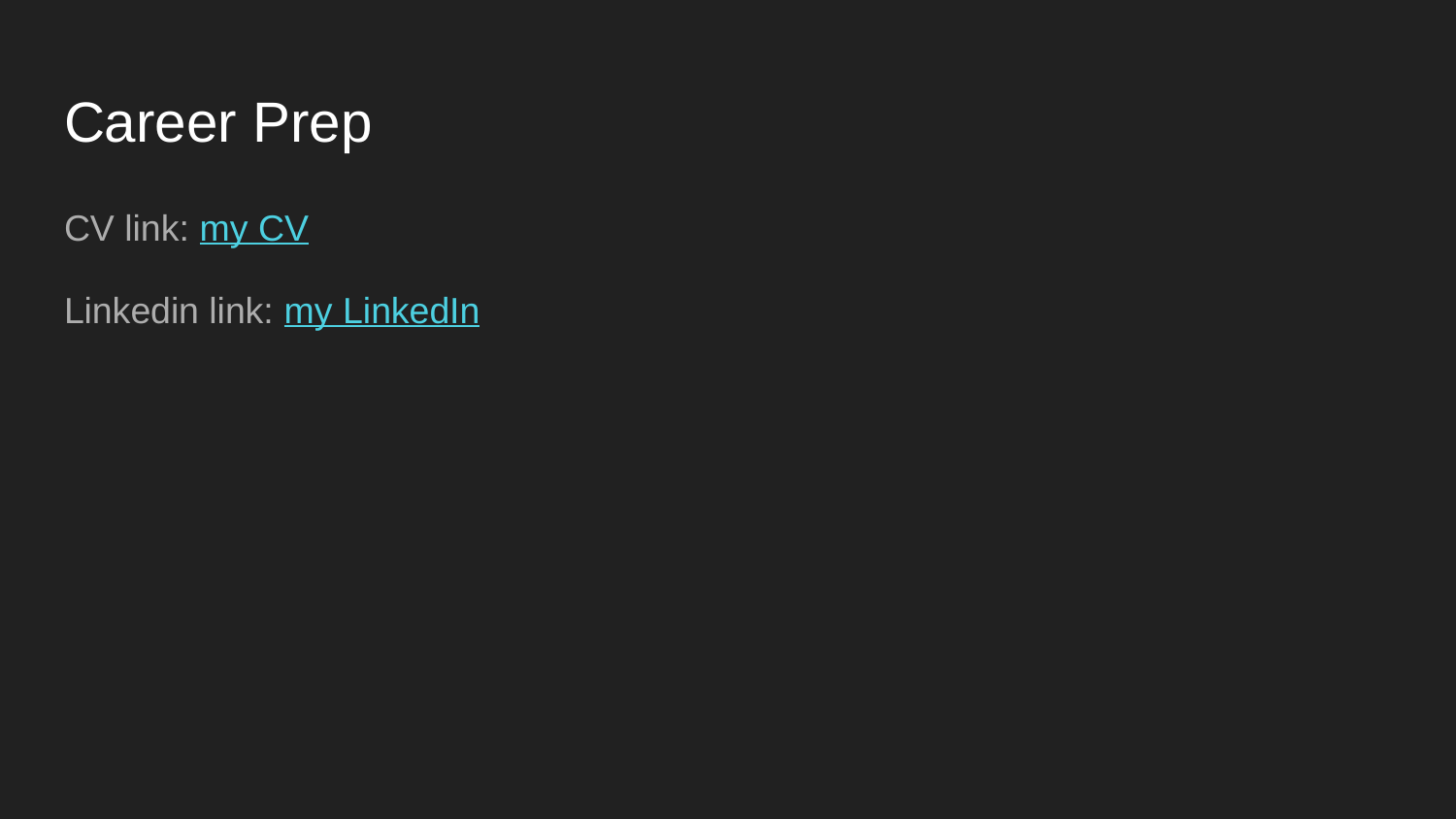

# Career Prep
CV link: my CV
Linkedin link: my LinkedIn